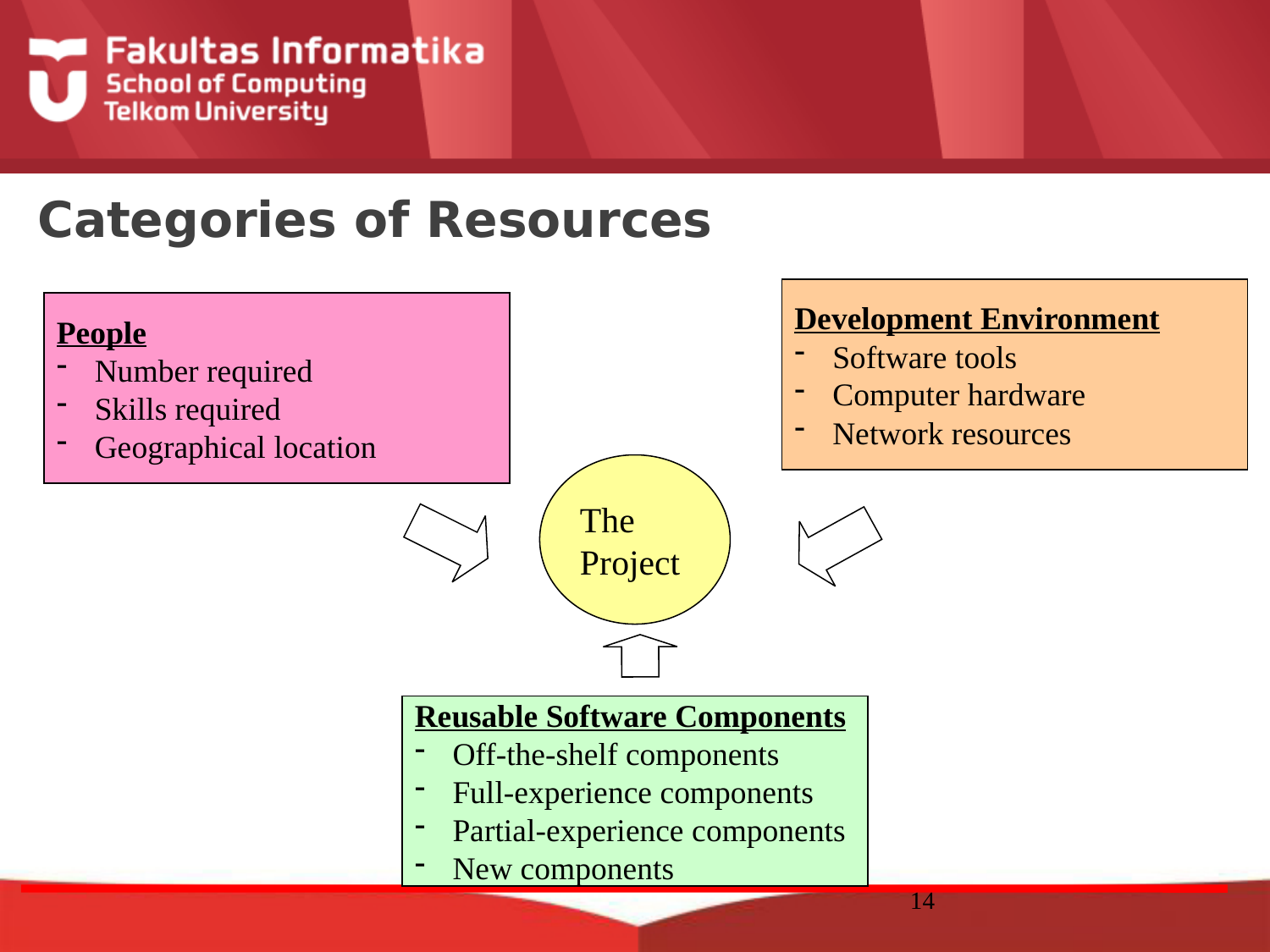

# Categories of Resources
Development Environment
 Software tools
 Computer hardware
 Network resources
People
 Number required
 Skills required
 Geographical location
The
Project

Reusable Software Components
 Off-the-shelf components
 Full-experience components
 Partial-experience components
 New components
14